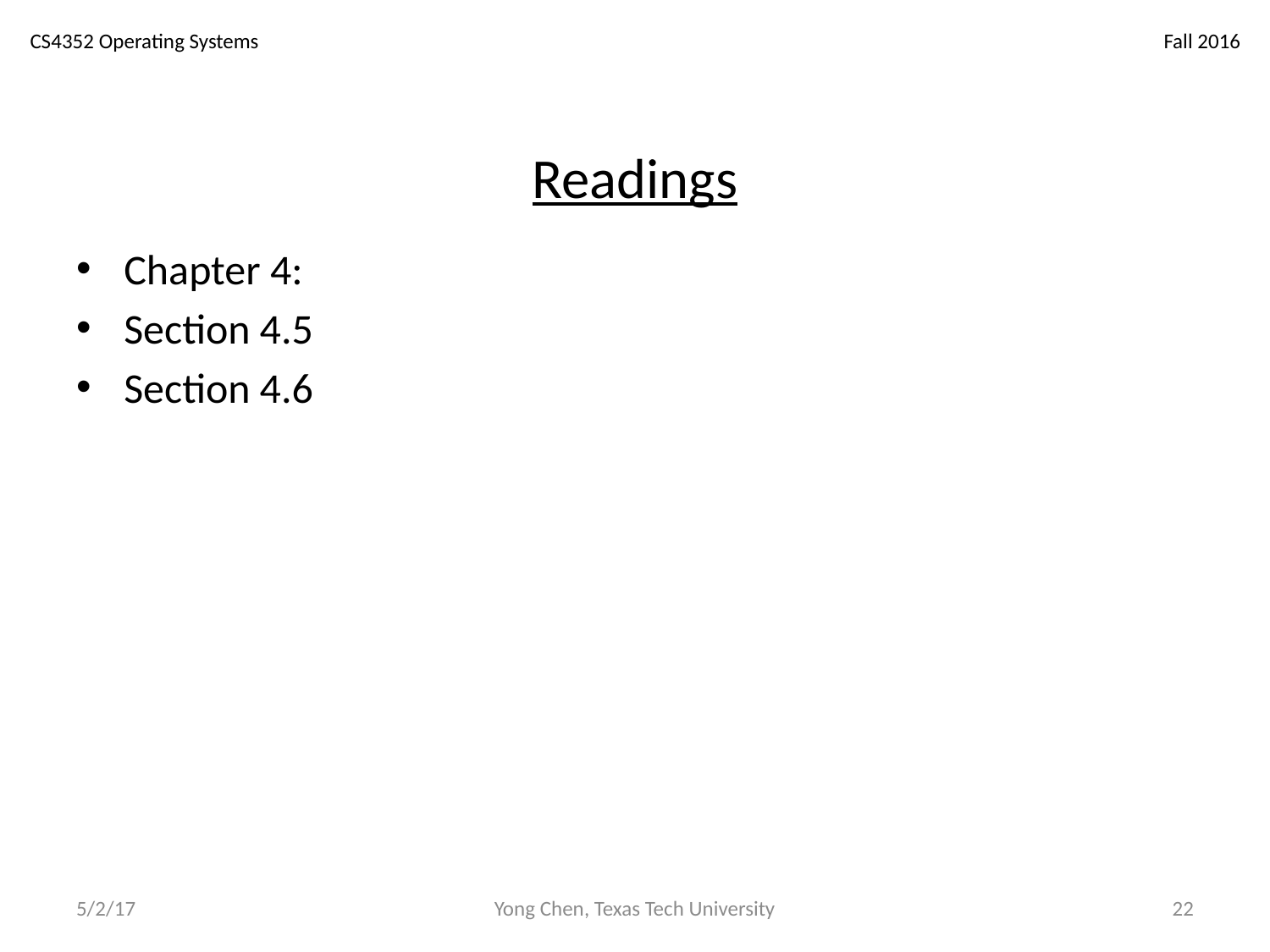

# Readings
Chapter 4:
Section 4.5
Section 4.6

5/2/17
Yong Chen, Texas Tech University
22